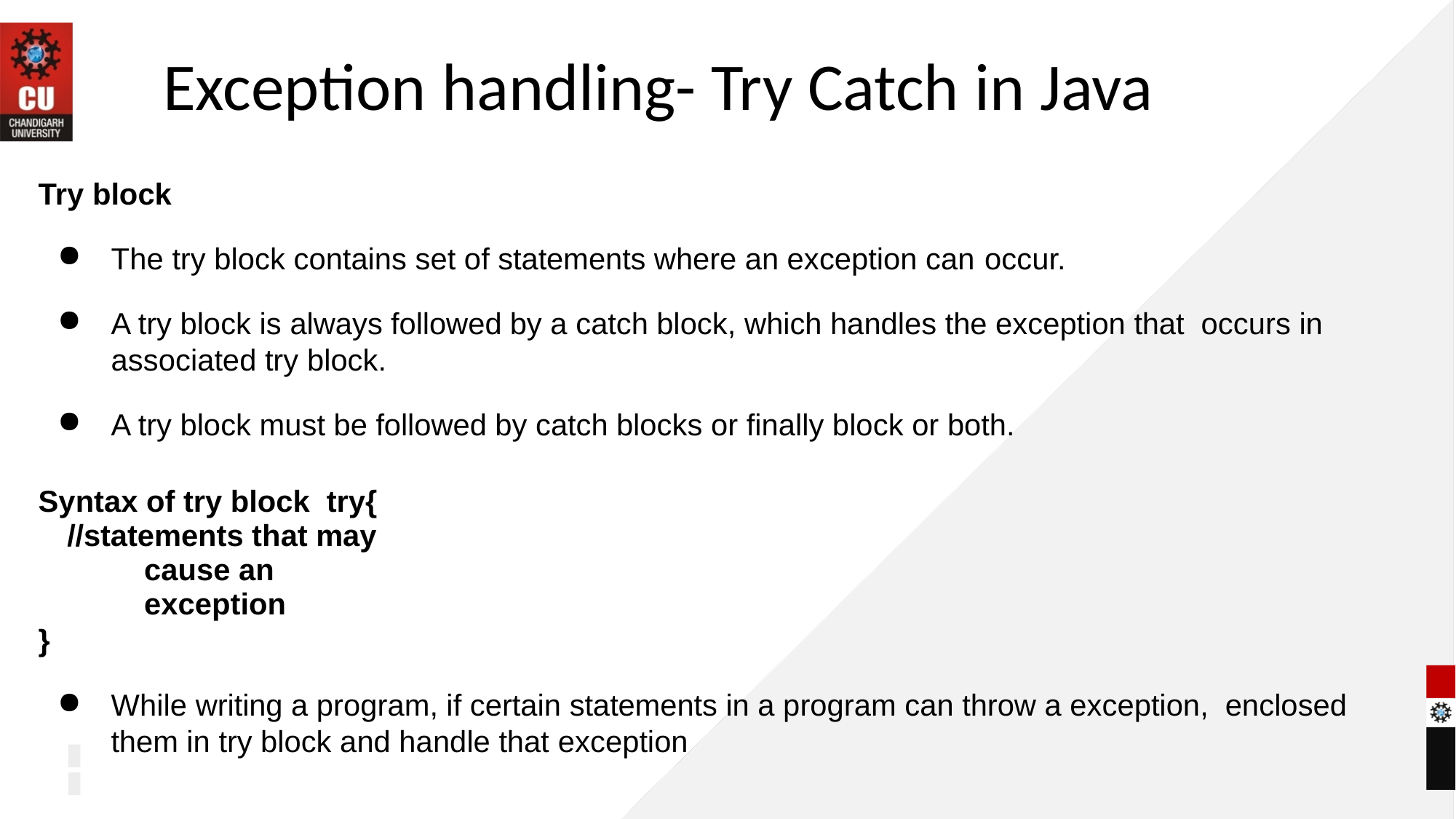

# Exception handling- Try Catch in Java
Try block
The try block contains set of statements where an exception can occur.
A try block is always followed by a catch block, which handles the exception that  occurs in associated try block.
A try block must be followed by catch blocks or finally block or both.
Syntax of try block  try{
//statements that may cause an exception
}
While writing a program, if certain statements in a program can throw a exception,  enclosed them in try block and handle that exception